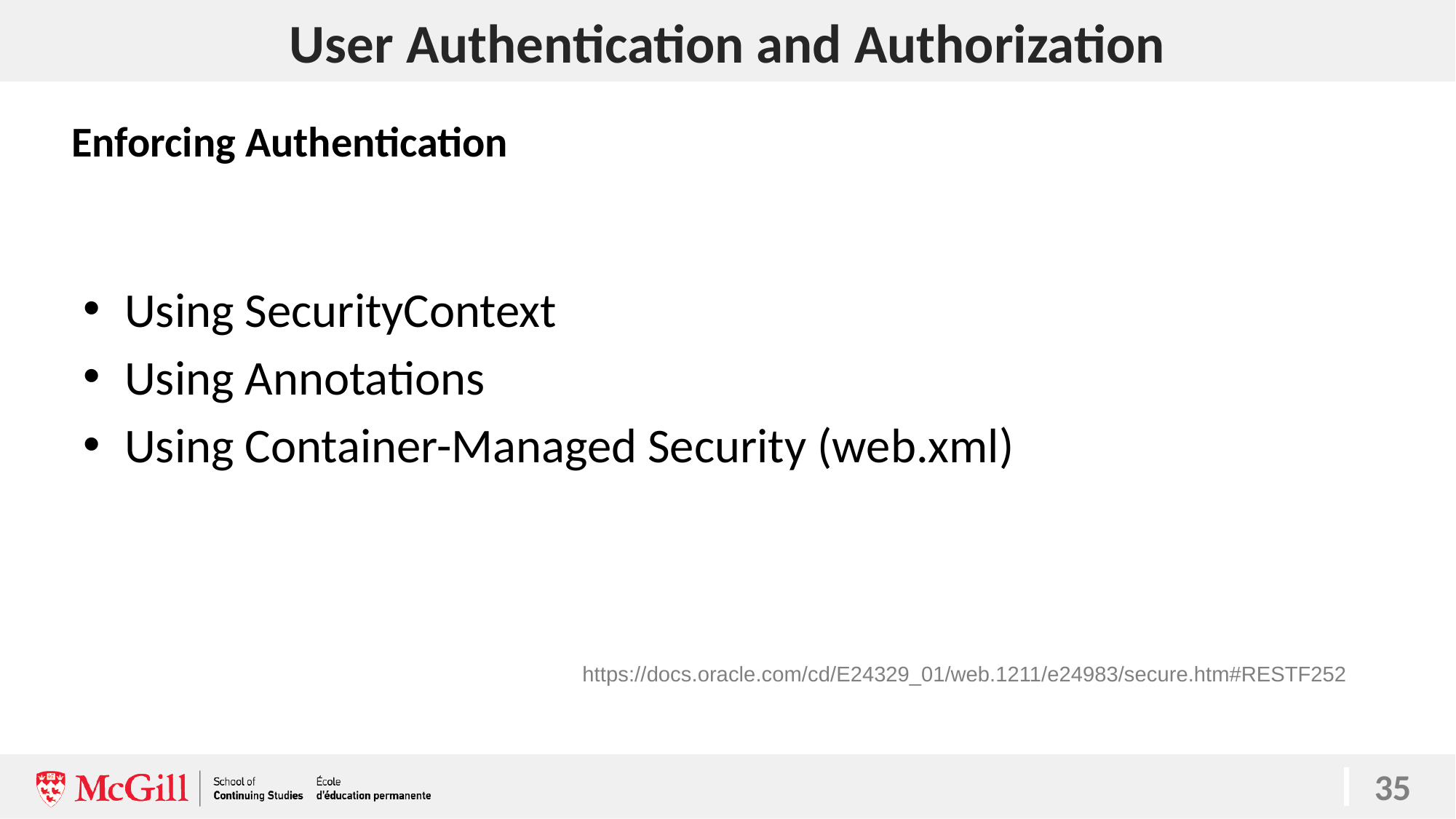

# User Authentication and Authorization
Enforcing Authentication
Using SecurityContext
Using Annotations
Using Container-Managed Security (web.xml)
https://docs.oracle.com/cd/E24329_01/web.1211/e24983/secure.htm#RESTF252